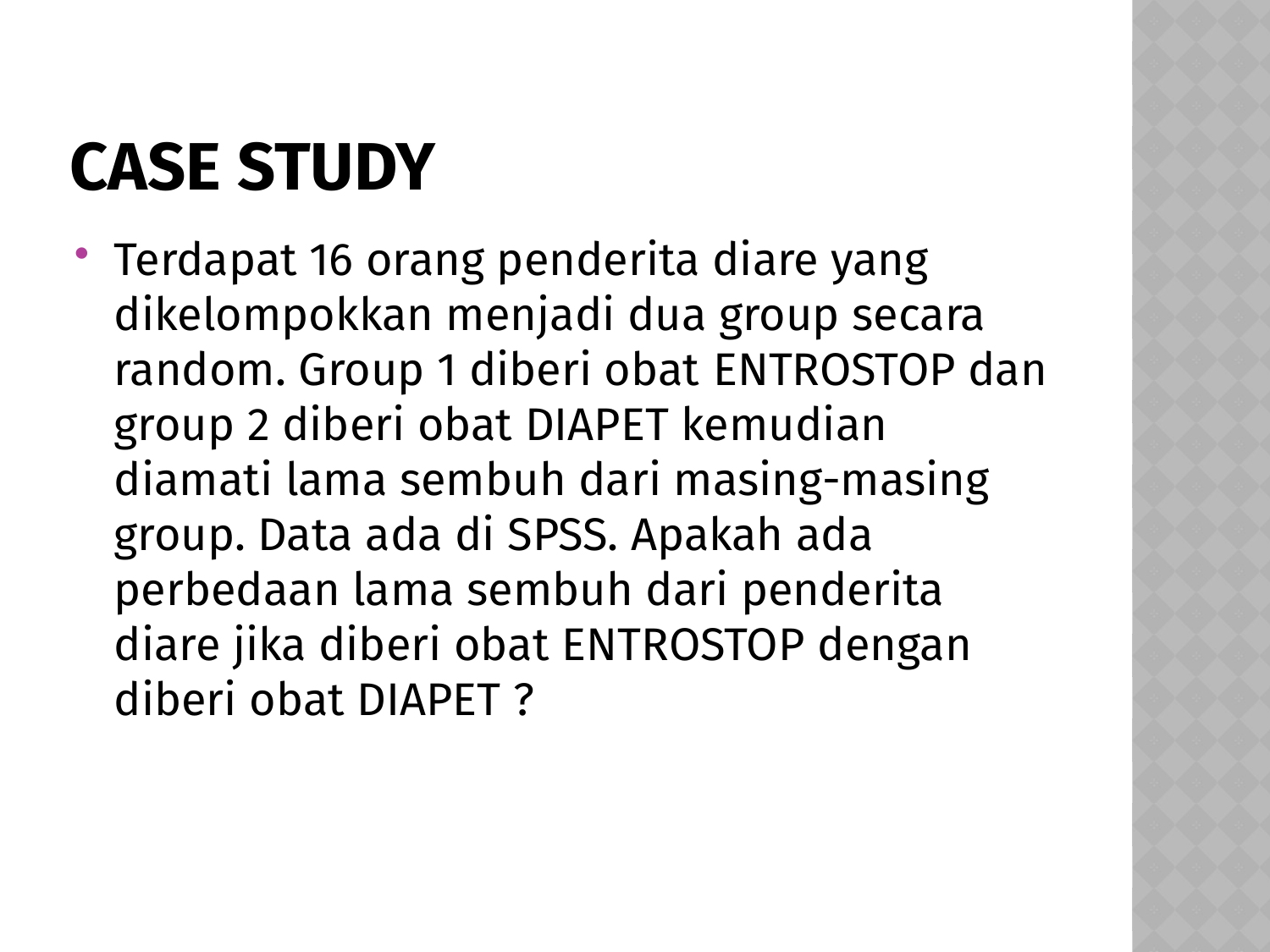

# Case study
Terdapat 16 orang penderita diare yang dikelompokkan menjadi dua group secara random. Group 1 diberi obat ENTROSTOP dan group 2 diberi obat DIAPET kemudian diamati lama sembuh dari masing-masing group. Data ada di SPSS. Apakah ada perbedaan lama sembuh dari penderita diare jika diberi obat ENTROSTOP dengan diberi obat DIAPET ?